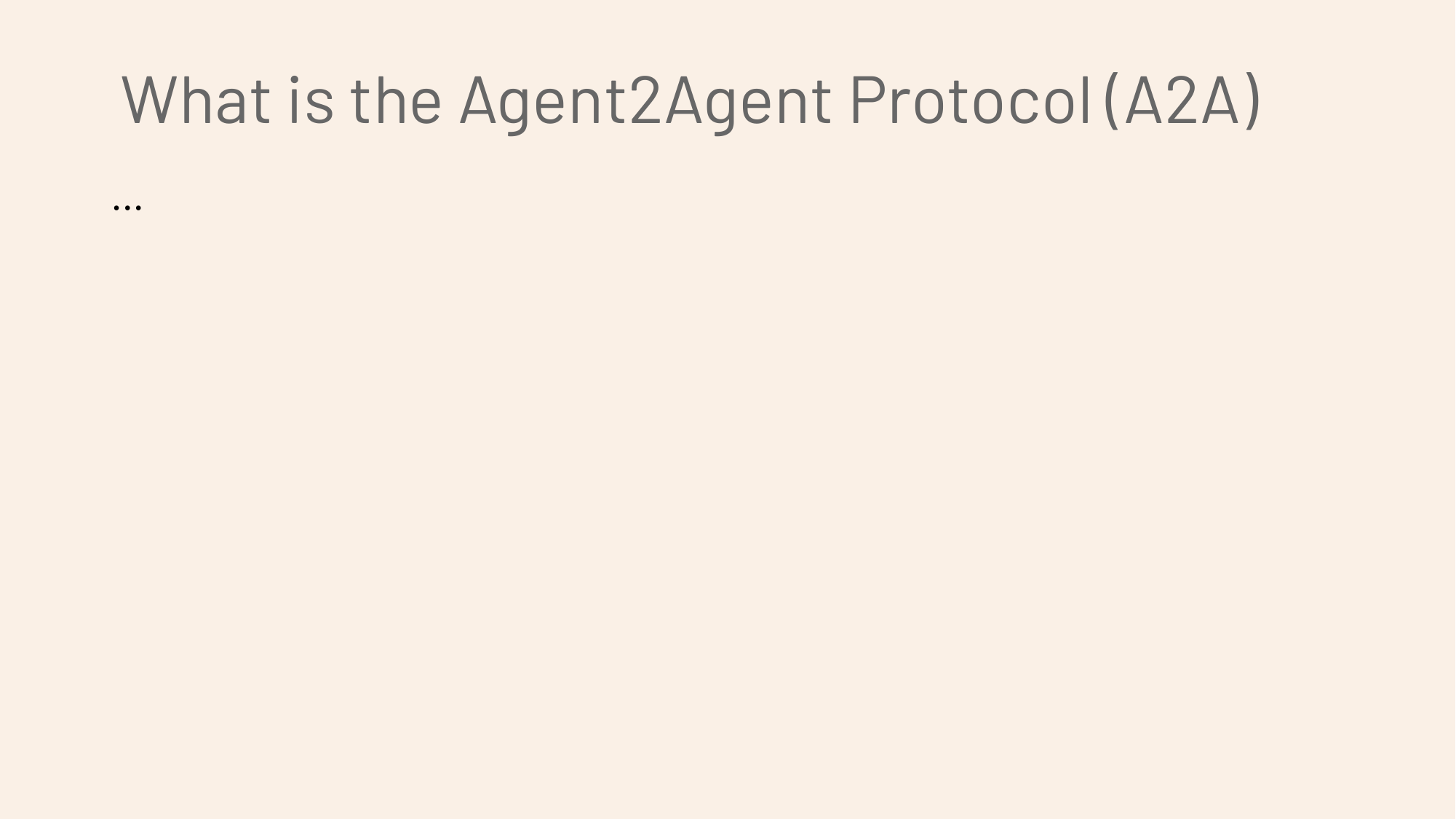

# What is the Agent2Agent Protocol (A2A)
…